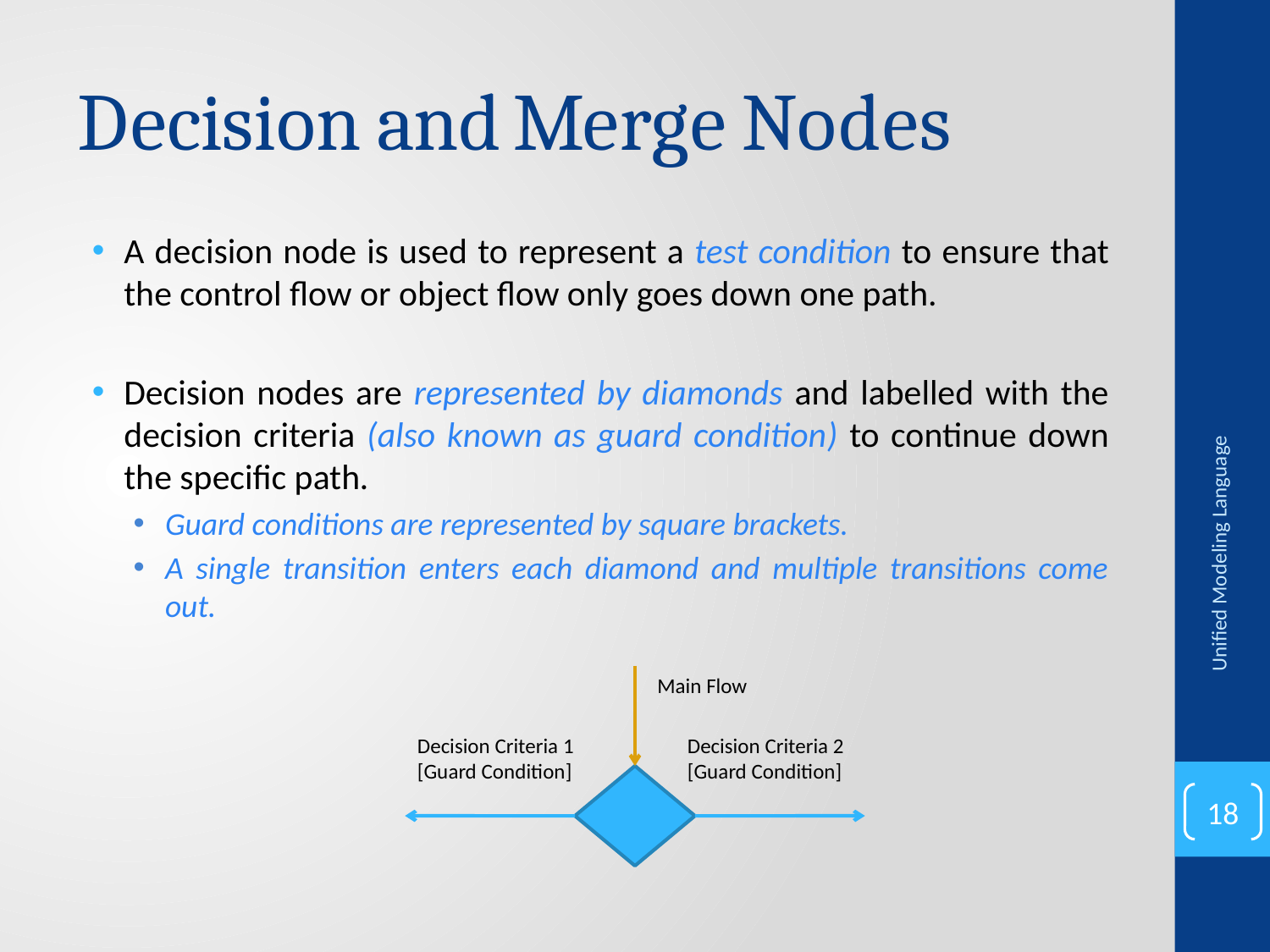

# Decision and Merge Nodes
A decision node is used to represent a test condition to ensure that the control flow or object flow only goes down one path.

Decision nodes are represented by diamonds and labelled with the decision criteria (also known as guard condition) to continue down the specific path.
Guard conditions are represented by square brackets.
A single transition enters each diamond and multiple transitions come out.
Unified Modeling Language
Main Flow
Decision Criteria 1
[Guard Condition]
Decision Criteria 2
[Guard Condition]

18